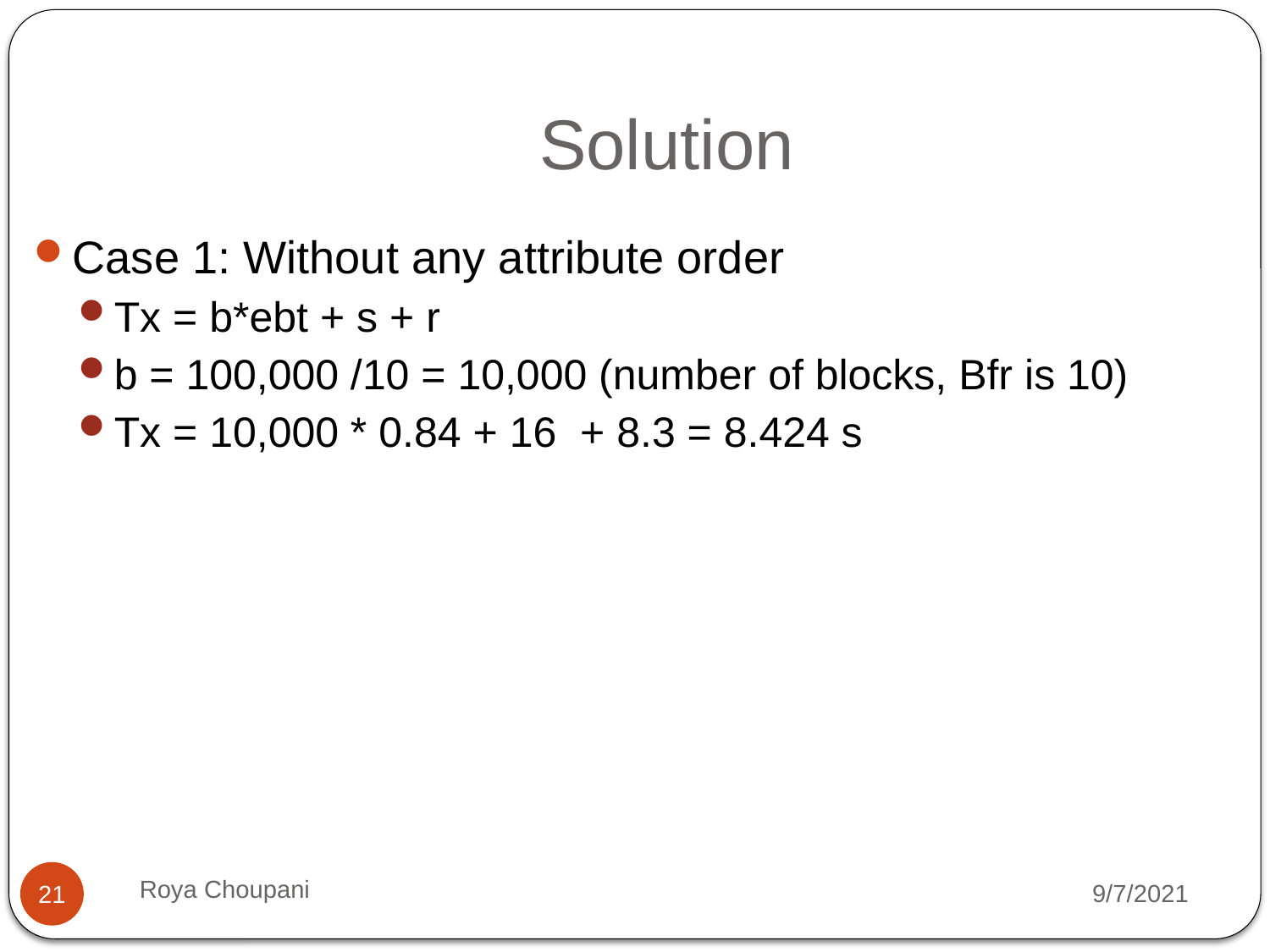

# Solution
Case 1: Without any attribute order
Tx = b*ebt + s + r
b = 100,000 /10 = 10,000 (number of blocks, Bfr is 10)
Tx = 10,000 * 0.84 + 16  + 8.3 = 8.424 s

Roya Choupani
9/7/2021
21